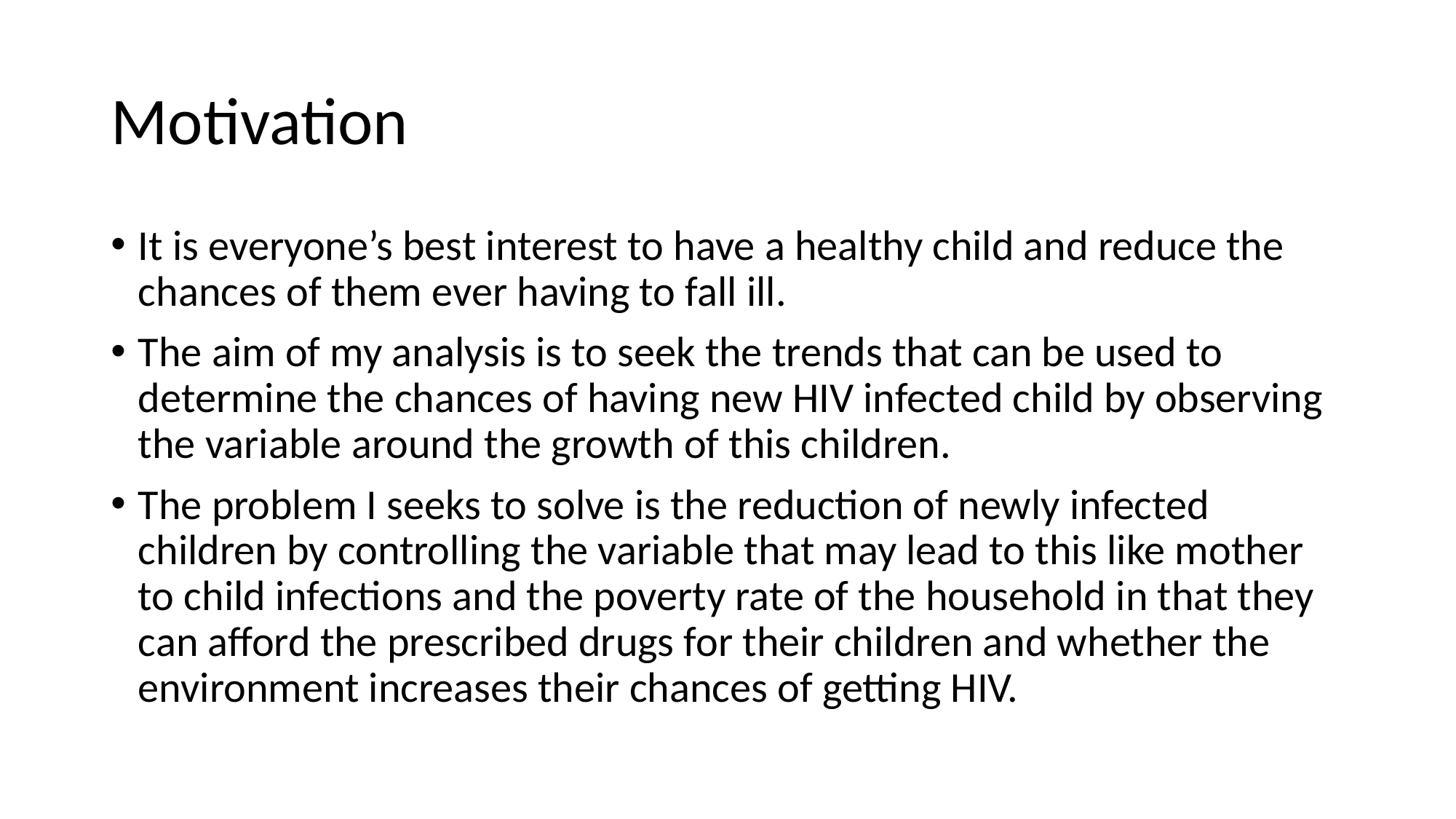

# Motivation
It is everyone’s best interest to have a healthy child and reduce the chances of them ever having to fall ill.
The aim of my analysis is to seek the trends that can be used to determine the chances of having new HIV infected child by observing the variable around the growth of this children.
The problem I seeks to solve is the reduction of newly infected children by controlling the variable that may lead to this like mother to child infections and the poverty rate of the household in that they can afford the prescribed drugs for their children and whether the environment increases their chances of getting HIV.